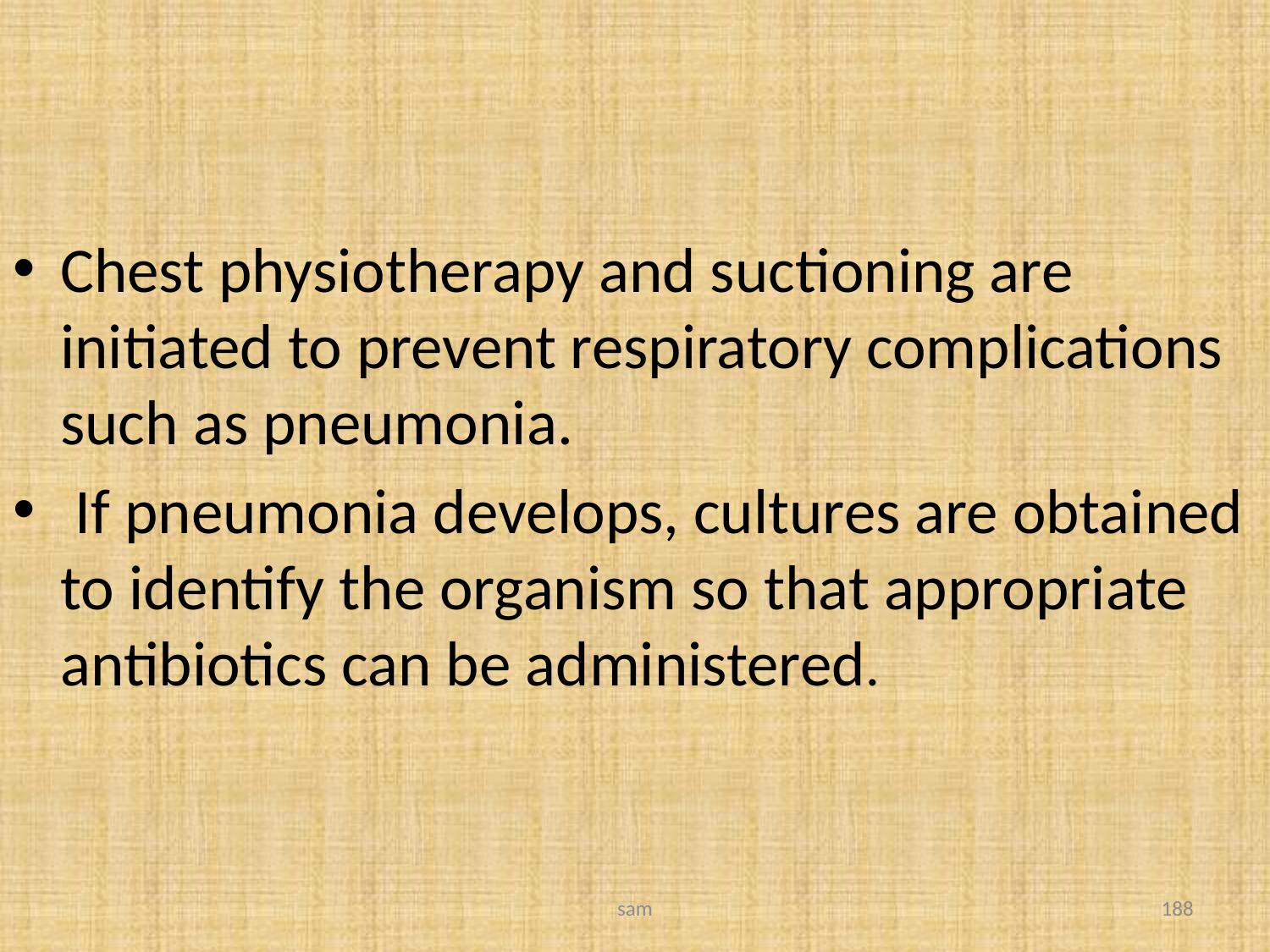

#
Chest physiotherapy and suctioning are initiated to prevent respiratory complications such as pneumonia.
 If pneumonia develops, cultures are obtained to identify the organism so that appropriate antibiotics can be administered.
sam
188